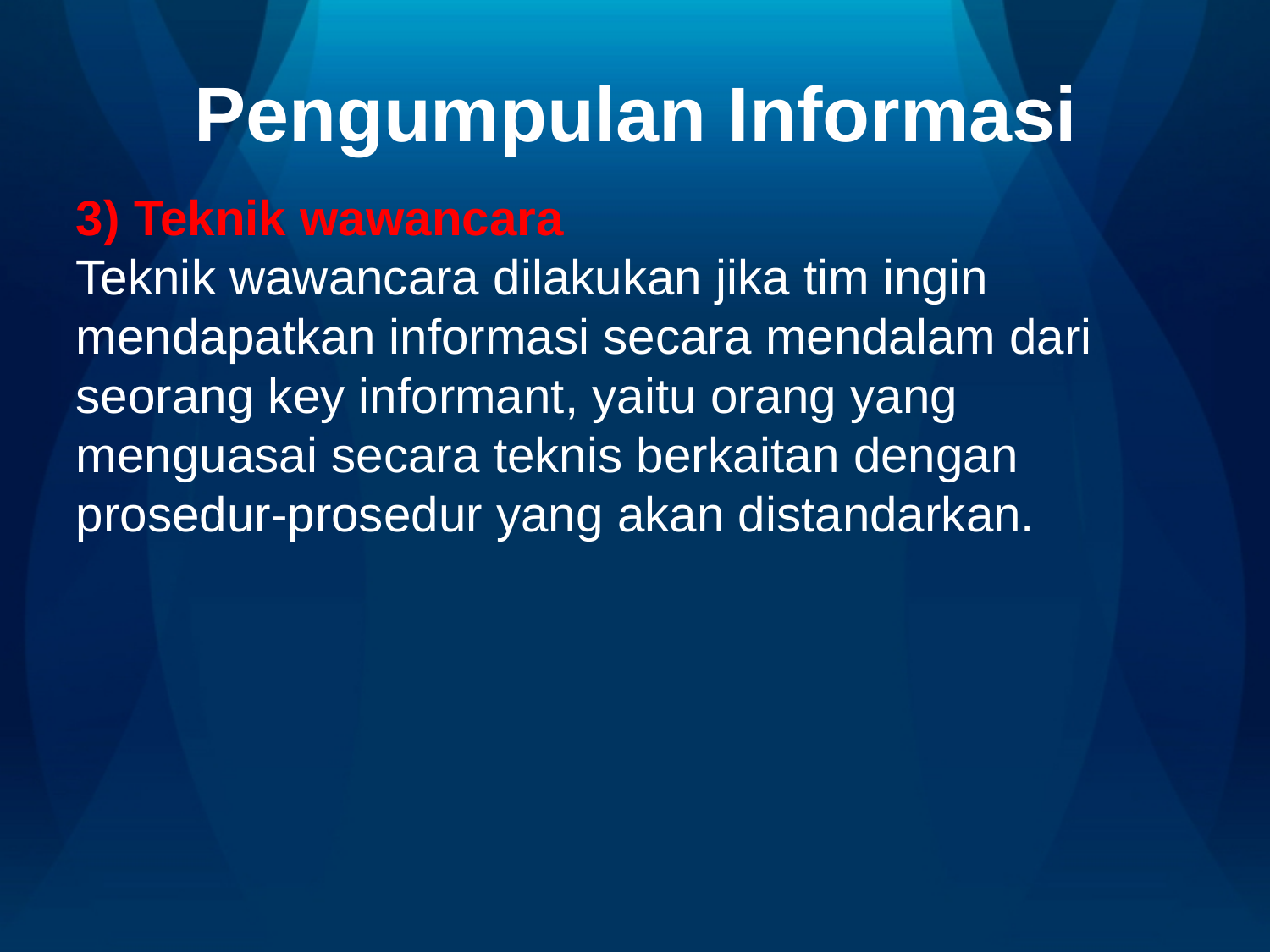

# Pengumpulan Informasi

3) Teknik wawancara
Teknik wawancara dilakukan jika tim ingin mendapatkan informasi secara mendalam dari seorang key informant, yaitu orang yang menguasai secara teknis berkaitan dengan prosedur-prosedur yang akan distandarkan.